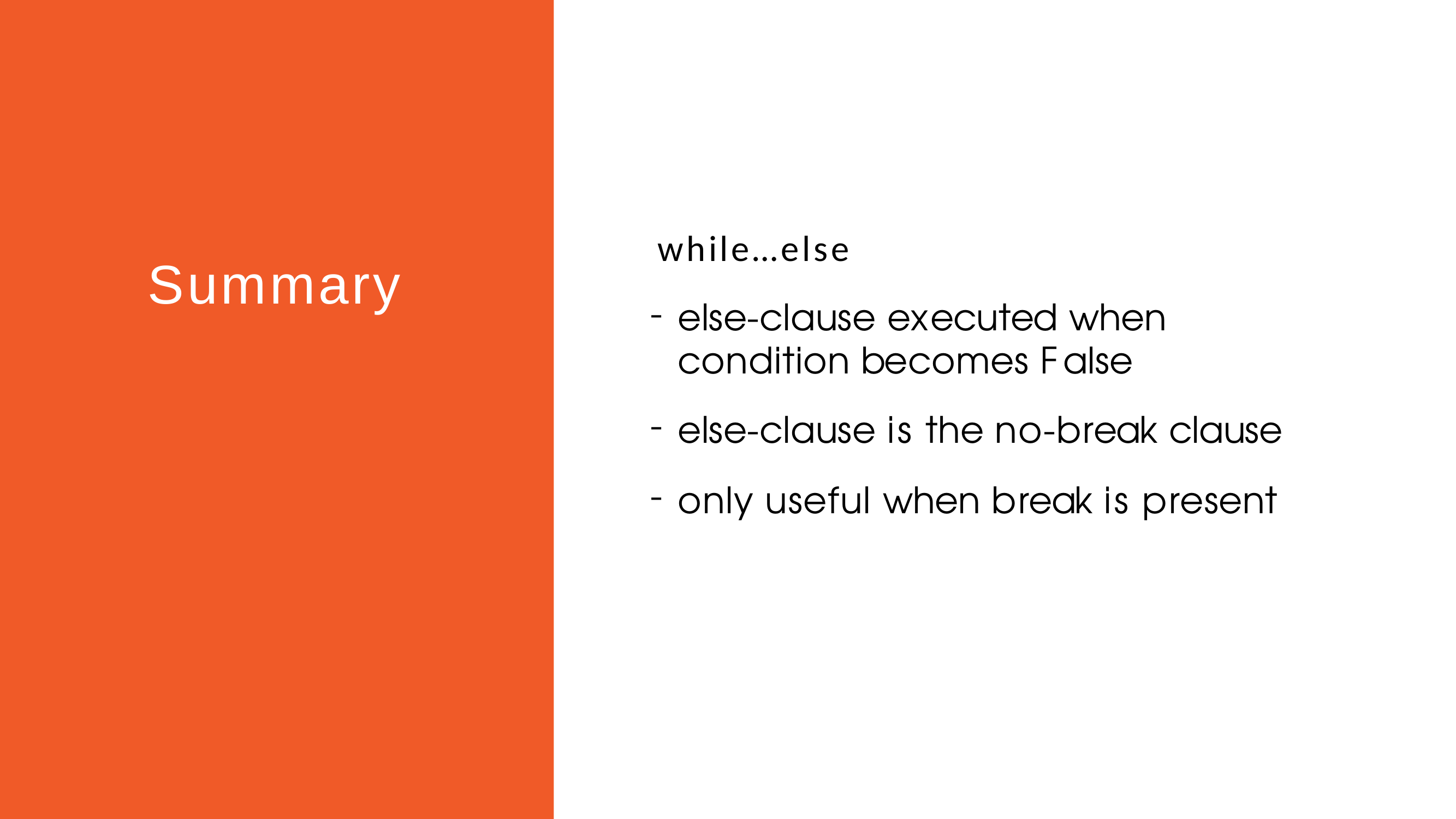

while…else
Summary
else-clause executed when condition becomes False
else-clause is the no-break clause
only useful when break is present